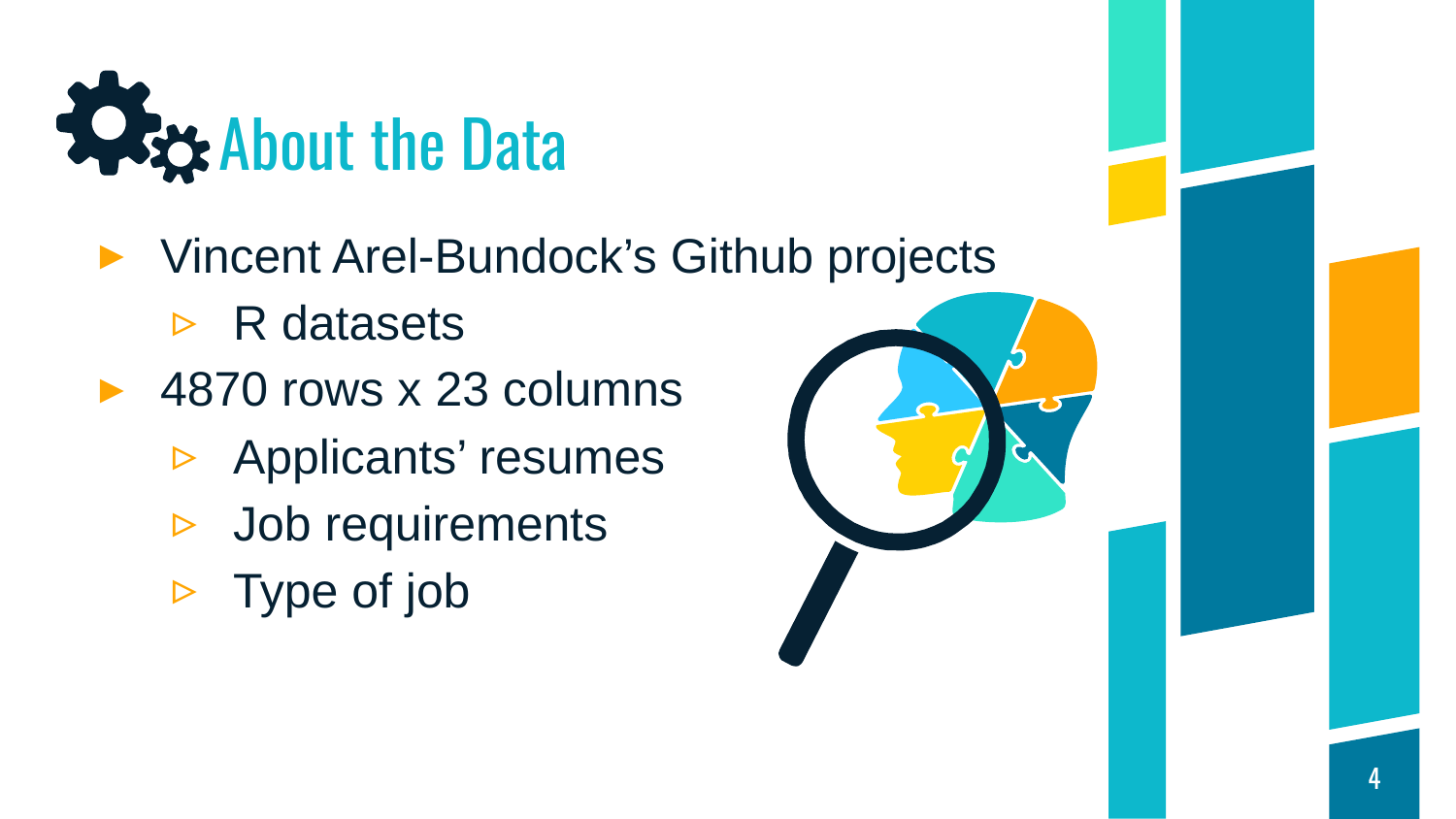

# About the Data
Vincent Arel-Bundock’s Github projects
R datasets
4870 rows x 23 columns
Applicants’ resumes
Job requirements
Type of job

4